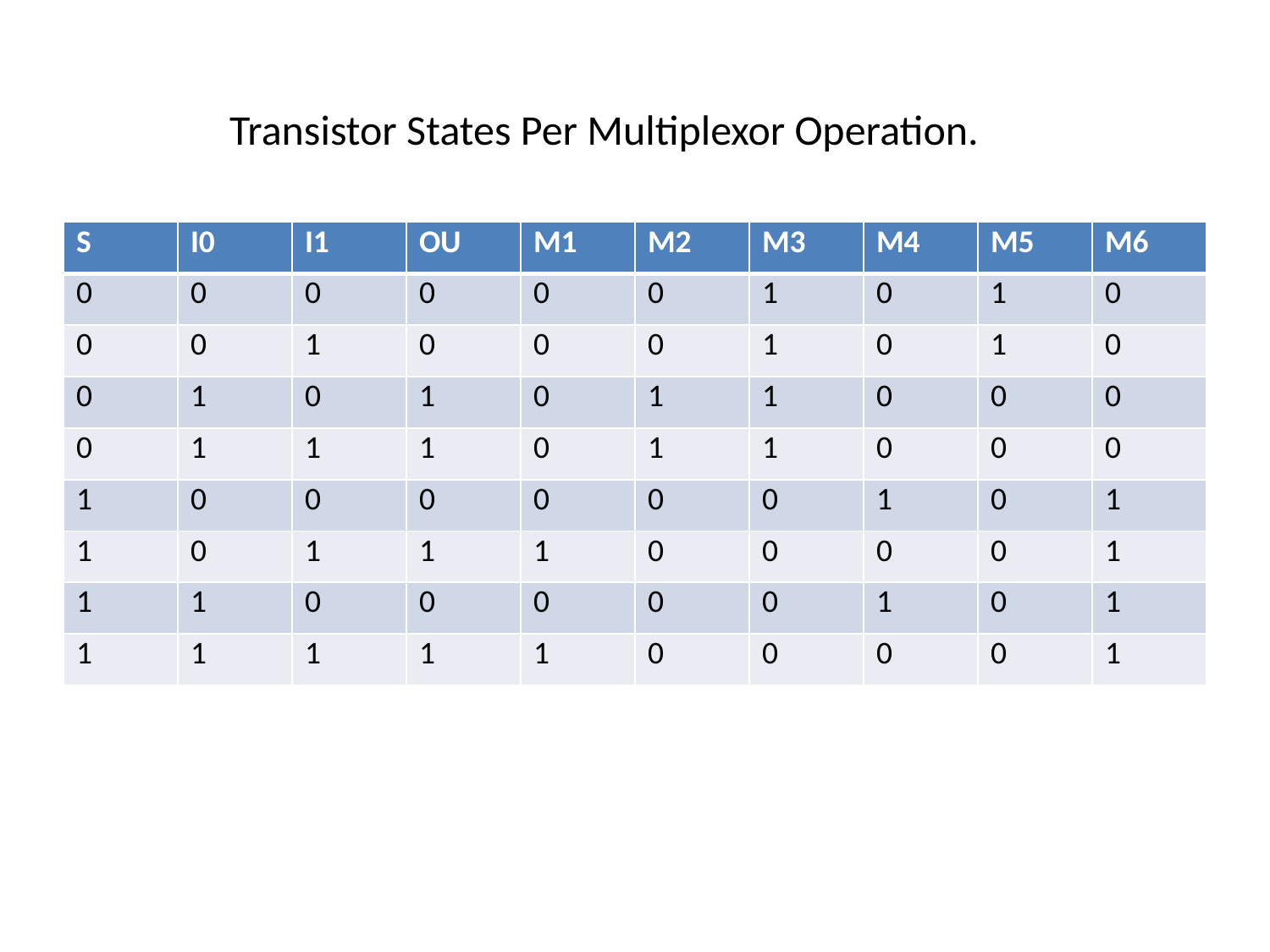

Transistor States Per Multiplexor Operation.
| S | I0 | I1 | OU | M1 | M2 | M3 | M4 | M5 | M6 |
| --- | --- | --- | --- | --- | --- | --- | --- | --- | --- |
| 0 | 0 | 0 | 0 | 0 | 0 | 1 | 0 | 1 | 0 |
| 0 | 0 | 1 | 0 | 0 | 0 | 1 | 0 | 1 | 0 |
| 0 | 1 | 0 | 1 | 0 | 1 | 1 | 0 | 0 | 0 |
| 0 | 1 | 1 | 1 | 0 | 1 | 1 | 0 | 0 | 0 |
| 1 | 0 | 0 | 0 | 0 | 0 | 0 | 1 | 0 | 1 |
| 1 | 0 | 1 | 1 | 1 | 0 | 0 | 0 | 0 | 1 |
| 1 | 1 | 0 | 0 | 0 | 0 | 0 | 1 | 0 | 1 |
| 1 | 1 | 1 | 1 | 1 | 0 | 0 | 0 | 0 | 1 |